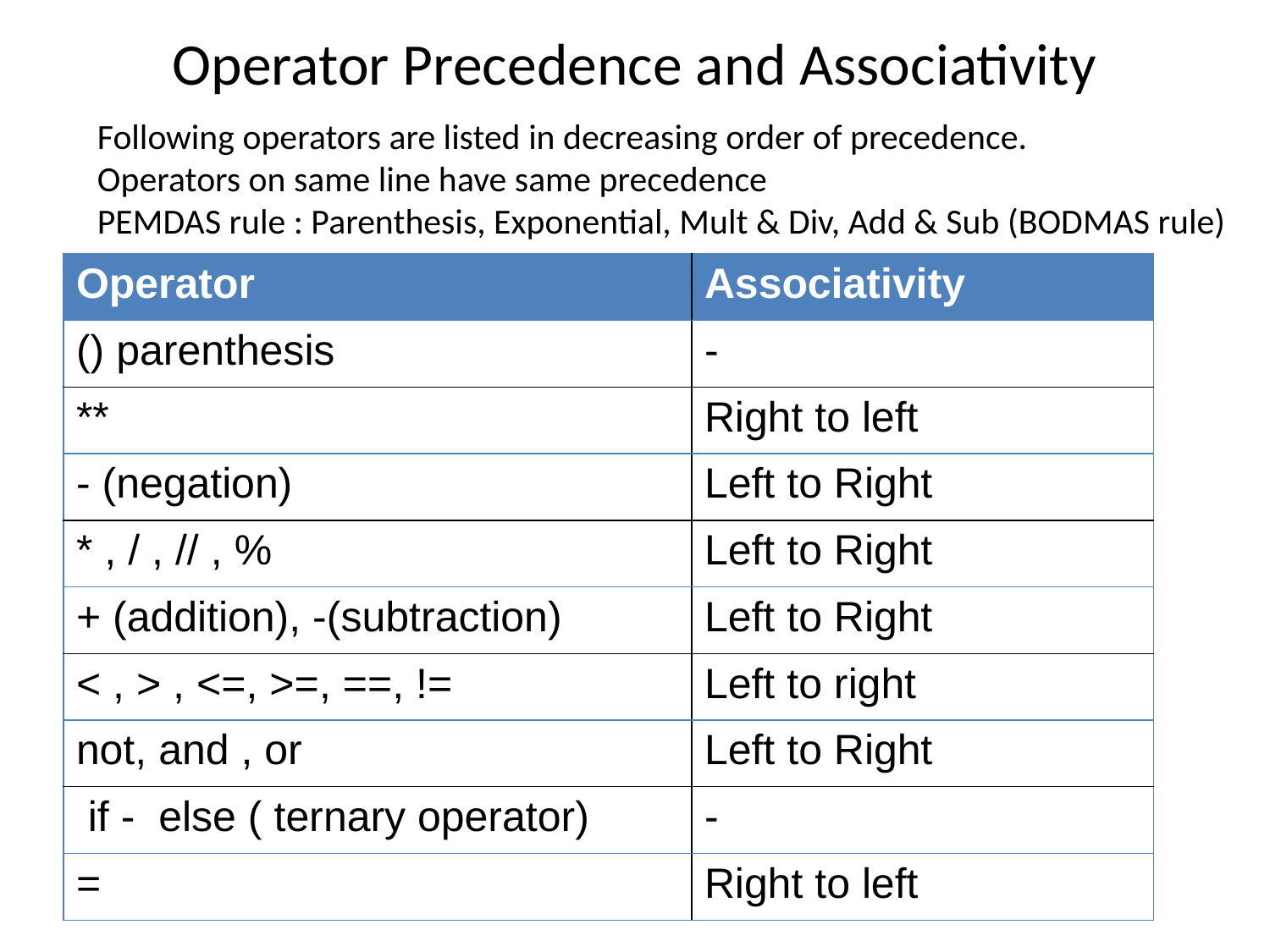

# Operator Precedence and Associativity
Following operators are listed in decreasing order of precedence.
Operators on same line have same precedence
PEMDAS rule : Parenthesis, Exponential, Mult & Div, Add & Sub (BODMAS rule)
| Operator | Associativity |
| --- | --- |
| () parenthesis | - |
| \*\* | Right to left |
| - (negation) | Left to Right |
| \* , / , // , % | Left to Right |
| + (addition), -(subtraction) | Left to Right |
| < , > , <=, >=, ==, != | Left to right |
| not, and , or | Left to Right |
| if - else ( ternary operator) | - |
| = | Right to left |